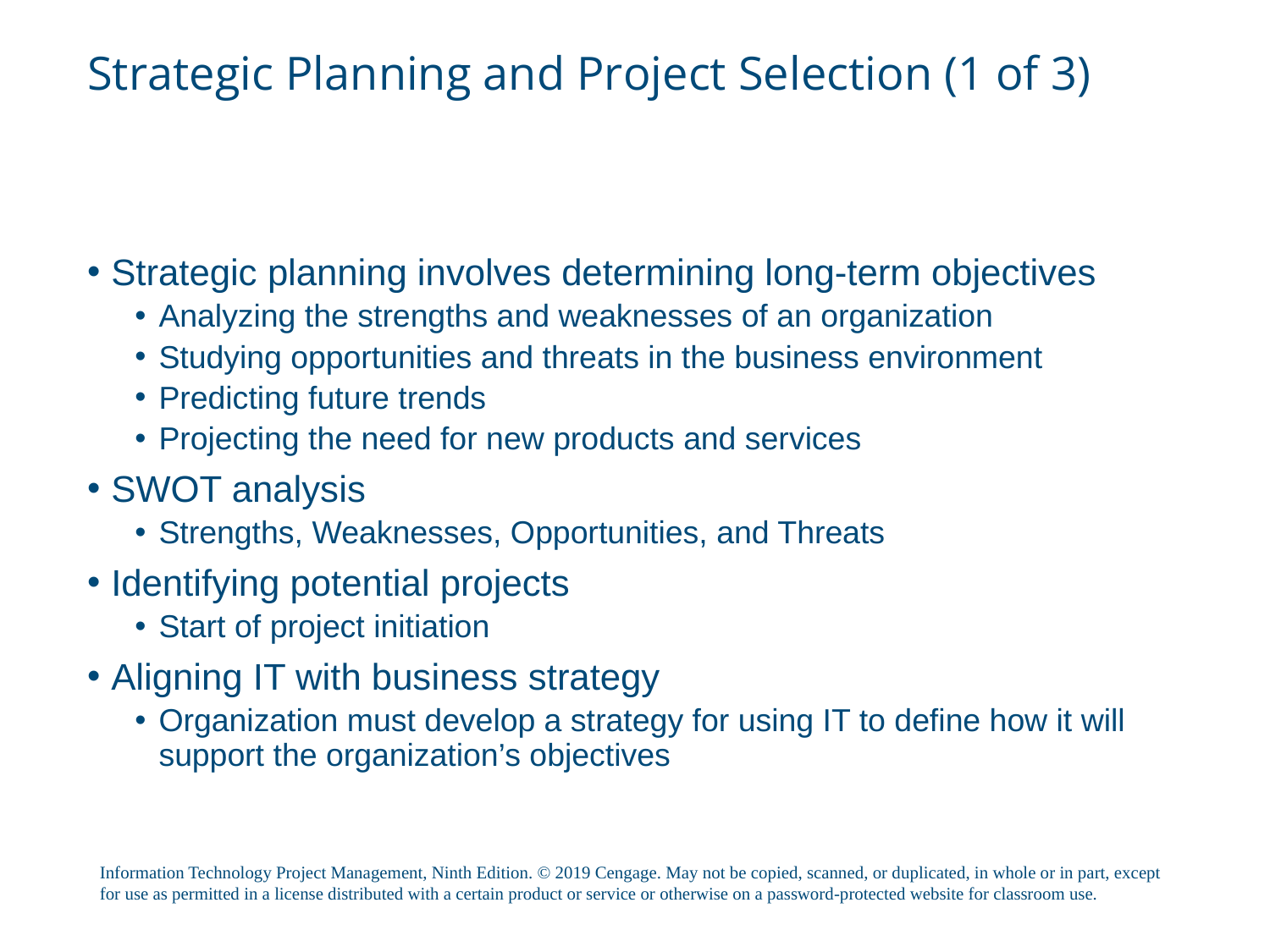

# Strategic Planning and Project Selection (1 of 3)
Strategic planning involves determining long-term objectives
Analyzing the strengths and weaknesses of an organization
Studying opportunities and threats in the business environment
Predicting future trends
Projecting the need for new products and services
SWOT analysis
Strengths, Weaknesses, Opportunities, and Threats
Identifying potential projects
Start of project initiation
Aligning IT with business strategy
Organization must develop a strategy for using IT to define how it will support the organization’s objectives
Information Technology Project Management, Ninth Edition. © 2019 Cengage. May not be copied, scanned, or duplicated, in whole or in part, except for use as permitted in a license distributed with a certain product or service or otherwise on a password-protected website for classroom use.